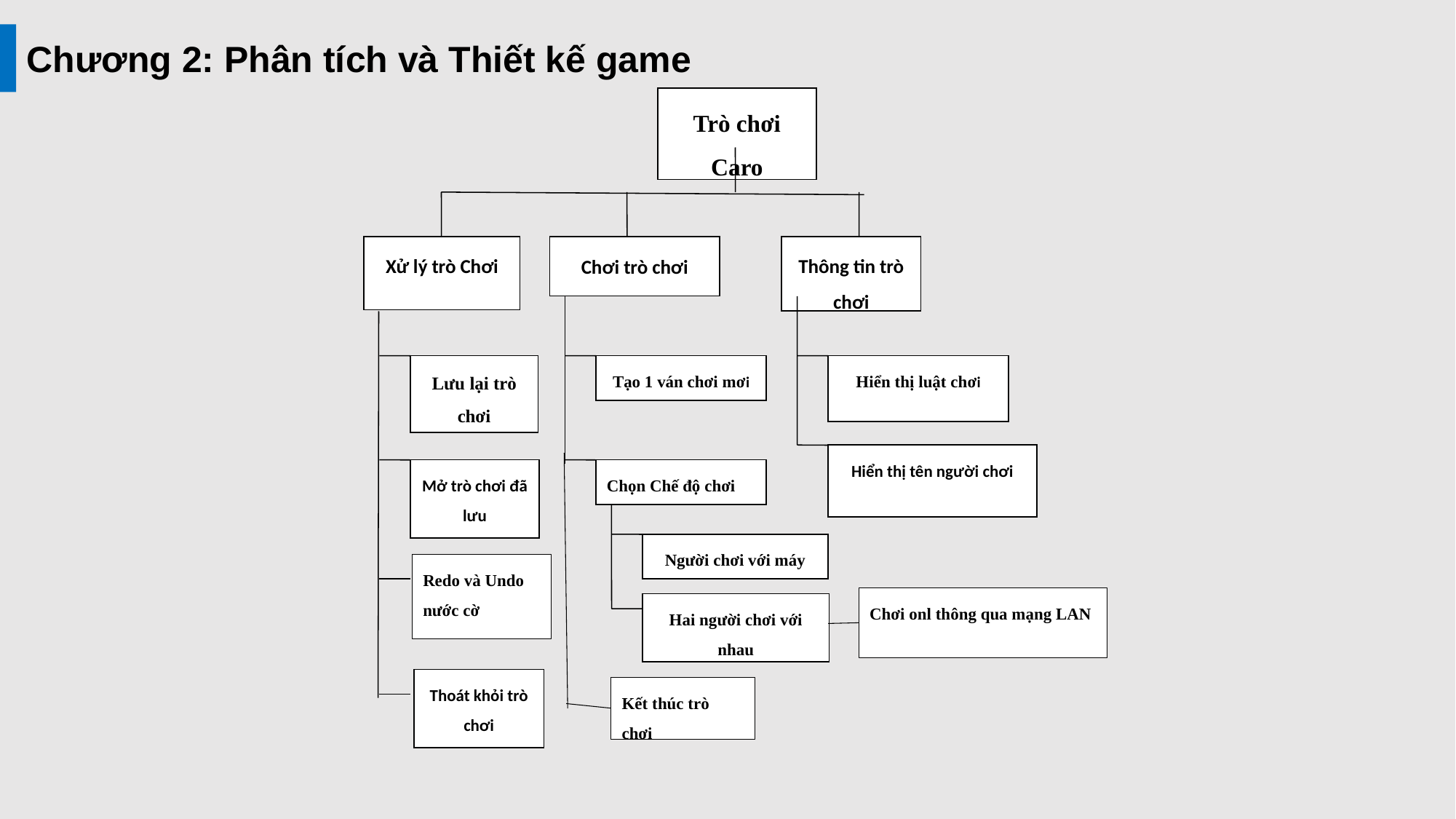

Chương 2: Phân tích và Thiết kế game

Trò chơi Caro
Chơi trò chơi
Xử lý trò Chơi
Thông tin trò chơi
Lưu lại trò chơi
Hiển thị luật chơi
Tạo 1 ván chơi mơi
Hiển thị tên người chơi
Mở trò chơi đã lưu
Chọn Chế độ chơi
Người chơi với máy
Redo và Undo nước cờ
Chơi onl thông qua mạng LAN
Hai người chơi với nhau
Thoát khỏi trò chơi
Kết thúc trò chơi